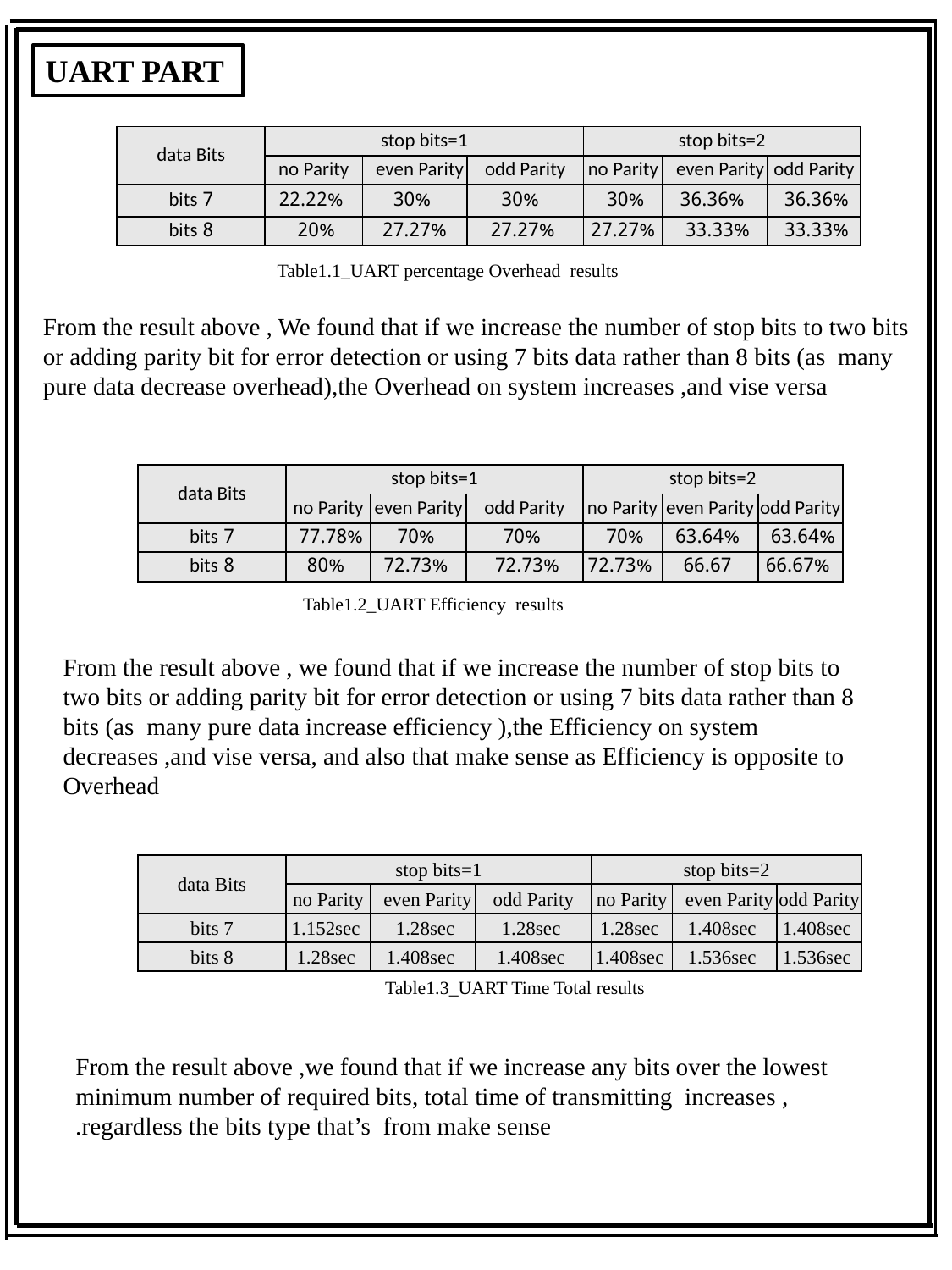

UART PART
| data Bits | stop bits=1 |  |  | stop bits=2 |  |  |
| --- | --- | --- | --- | --- | --- | --- |
|  | no Parity | even Parity | odd Parity | no Parity | even Parity | odd Parity |
| 7 bits | 22.22% | 30% | 30% | 30% | 36.36% | 36.36% |
| 8 bits | 20% | 27.27% | 27.27% | 27.27% | 33.33% | 33.33% |
Table1.1_UART percentage Overhead  results
From the result above , We found that if we increase the number of stop bits to two bits or adding parity bit for error detection or using 7 bits data rather than 8 bits (as  many pure data decrease overhead),the Overhead on system increases ,and vise versa
| data Bits | stop bits=1 |  |  | stop bits=2 |  |  |
| --- | --- | --- | --- | --- | --- | --- |
|  | no Parity | even Parity | odd Parity | no Parity | even Parity | odd Parity |
| 7 bits | 77.78% | 70% | 70% | 70% | 63.64% | 63.64% |
| 8 bits | 80% | 72.73% | 72.73% | 72.73% | 66.67 | 66.67% |
Table1.2_UART Efficiency  results
From the result above , we found that if we increase the number of stop bits to two bits or adding parity bit for error detection or using 7 bits data rather than 8 bits (as  many pure data increase efficiency ),the Efficiency on system decreases ,and vise versa, and also that make sense as Efficiency is opposite to Overhead
| data Bits | stop bits=1 |  |  | stop bits=2 |  |  |
| --- | --- | --- | --- | --- | --- | --- |
|  | no Parity | even Parity | odd Parity | no Parity | even Parity | odd Parity |
| 7 bits | 1.152sec | 1.28sec | 1.28sec | 1.28sec | 1.408sec | 1.408sec |
| 8 bits | 1.28sec | 1.408sec | 1.408sec | 1.408sec | 1.536sec | 1.536sec |
Table1.3_UART Time Total results
From the result above ,we found that if we increase any bits over the lowest minimum number of required bits, total time of transmitting  increases , regardless the bits type that’s  from make sense.